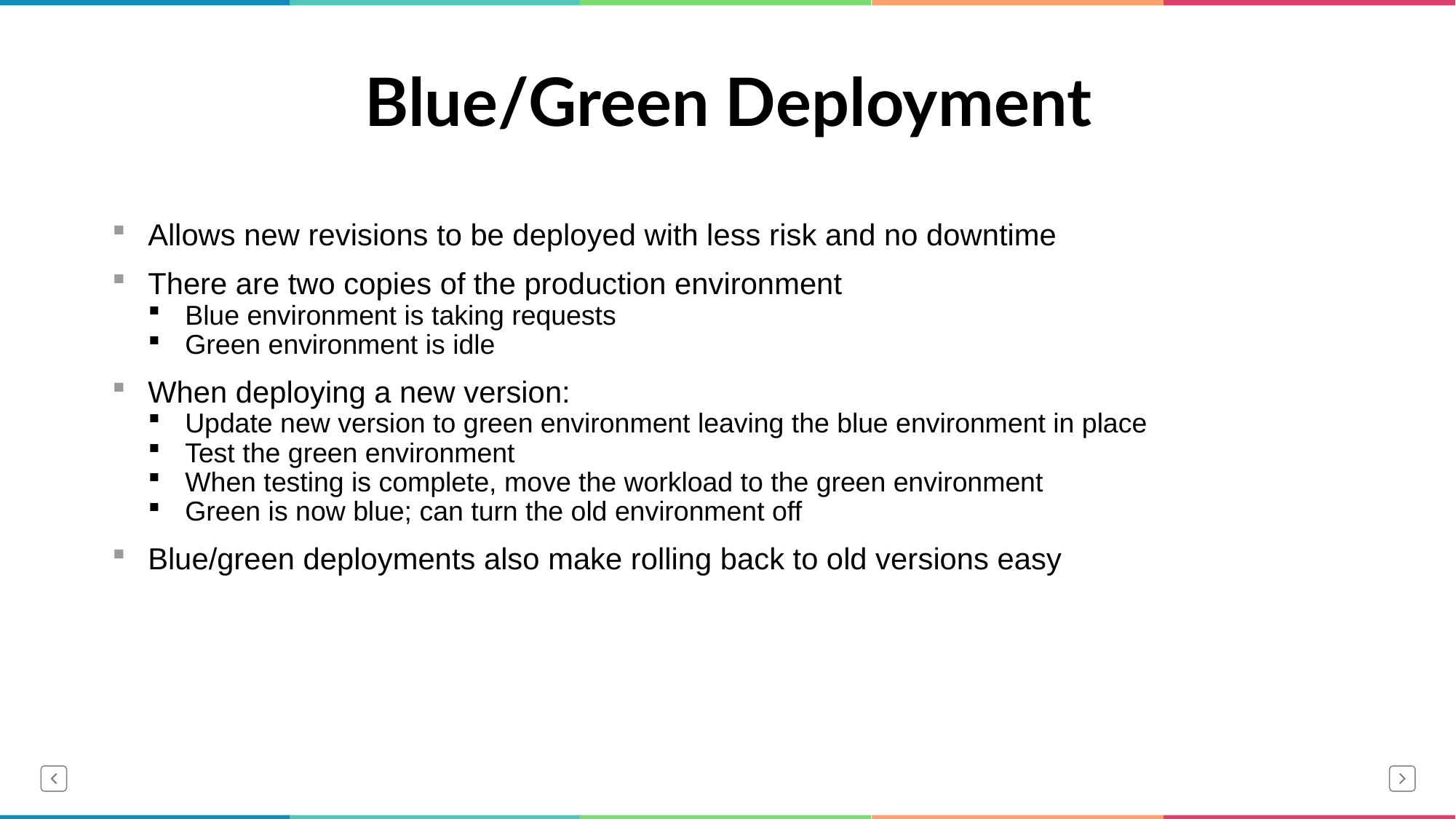

# Blue/Green Deployment

Allows new revisions to be deployed with less risk and no downtime
There are two copies of the production environment
Blue environment is taking requests
Green environment is idle
When deploying a new version:
Update new version to green environment leaving the blue environment in place
Test the green environment
When testing is complete, move the workload to the green environment
Green is now blue; can turn the old environment off
Blue/green deployments also make rolling back to old versions easy